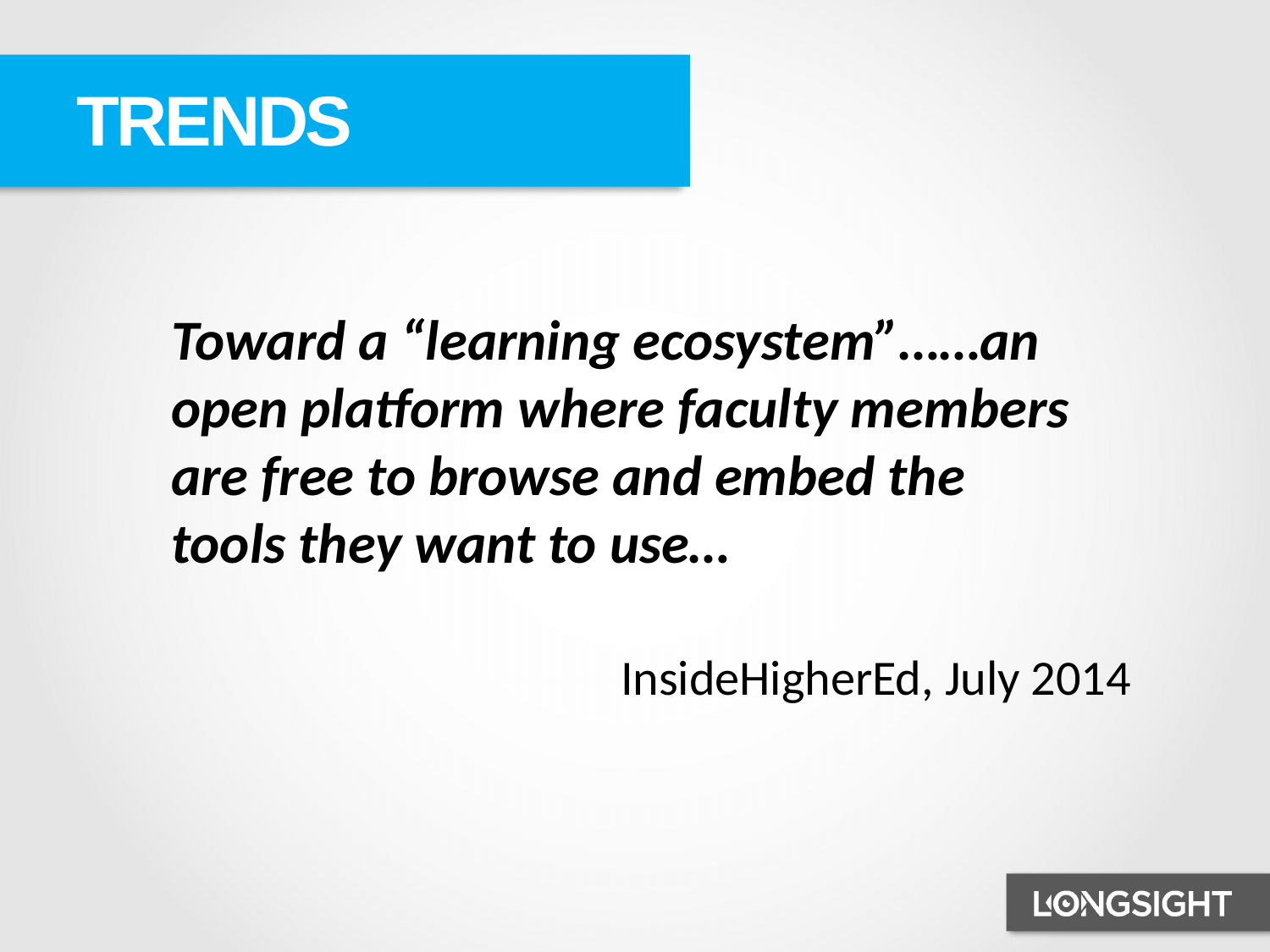

TRENDS

Toward a “learning ecosystem”……an open platform where faculty members are free to browse and embed the tools they want to use…
InsideHigherEd, July 2014